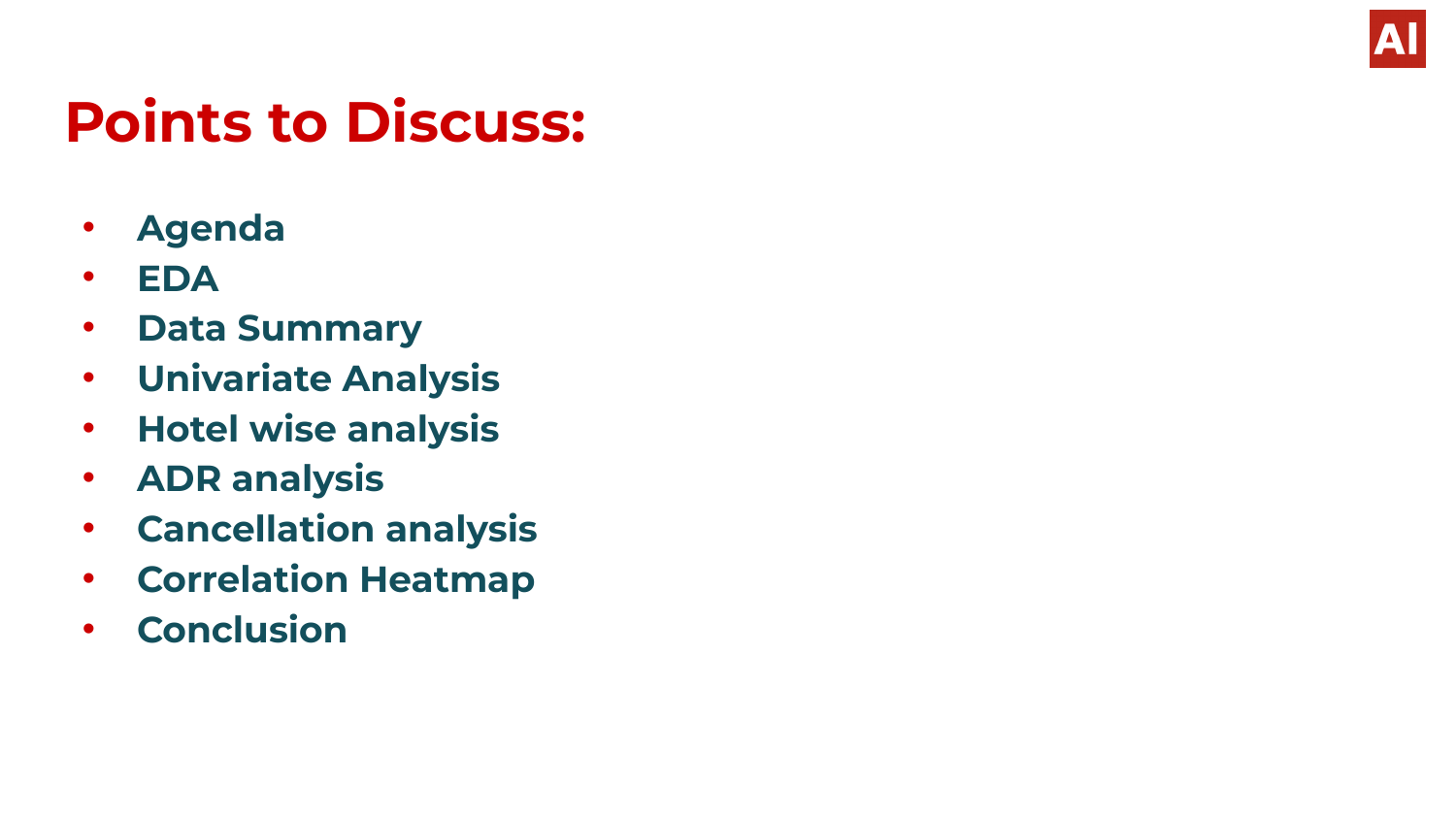

# Points to Discuss:
Agenda
EDA
Data Summary
Univariate Analysis
Hotel wise analysis
ADR analysis
Cancellation analysis
Correlation Heatmap
Conclusion